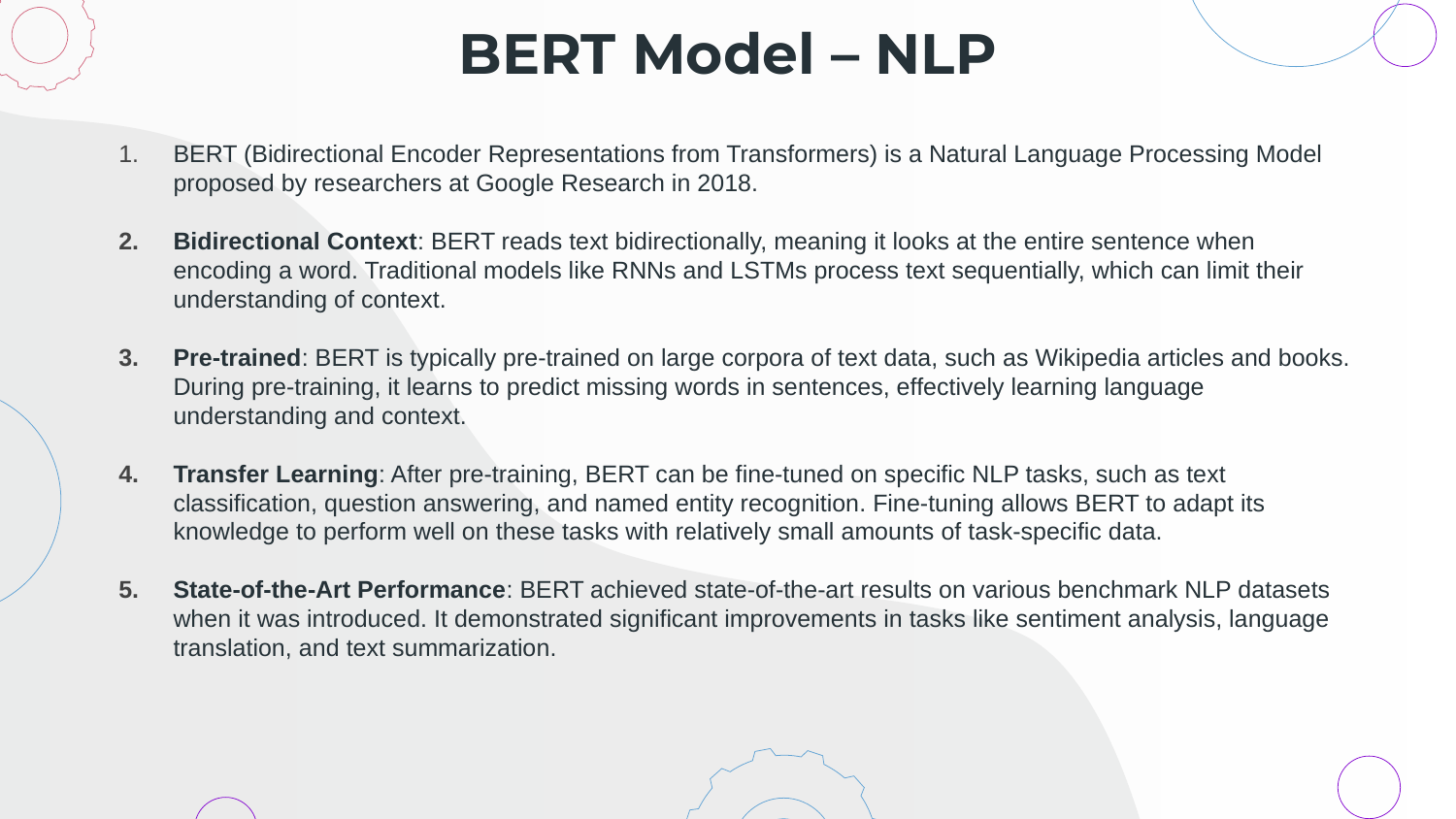

# BERT Model – NLP
BERT (Bidirectional Encoder Representations from Transformers) is a Natural Language Processing Model proposed by researchers at Google Research in 2018.

Bidirectional Context: BERT reads text bidirectionally, meaning it looks at the entire sentence when encoding a word. Traditional models like RNNs and LSTMs process text sequentially, which can limit their understanding of context.

Pre-trained: BERT is typically pre-trained on large corpora of text data, such as Wikipedia articles and books. During pre-training, it learns to predict missing words in sentences, effectively learning language understanding and context.

Transfer Learning: After pre-training, BERT can be fine-tuned on specific NLP tasks, such as text classification, question answering, and named entity recognition. Fine-tuning allows BERT to adapt its knowledge to perform well on these tasks with relatively small amounts of task-specific data.

State-of-the-Art Performance: BERT achieved state-of-the-art results on various benchmark NLP datasets when it was introduced. It demonstrated significant improvements in tasks like sentiment analysis, language translation, and text summarization.